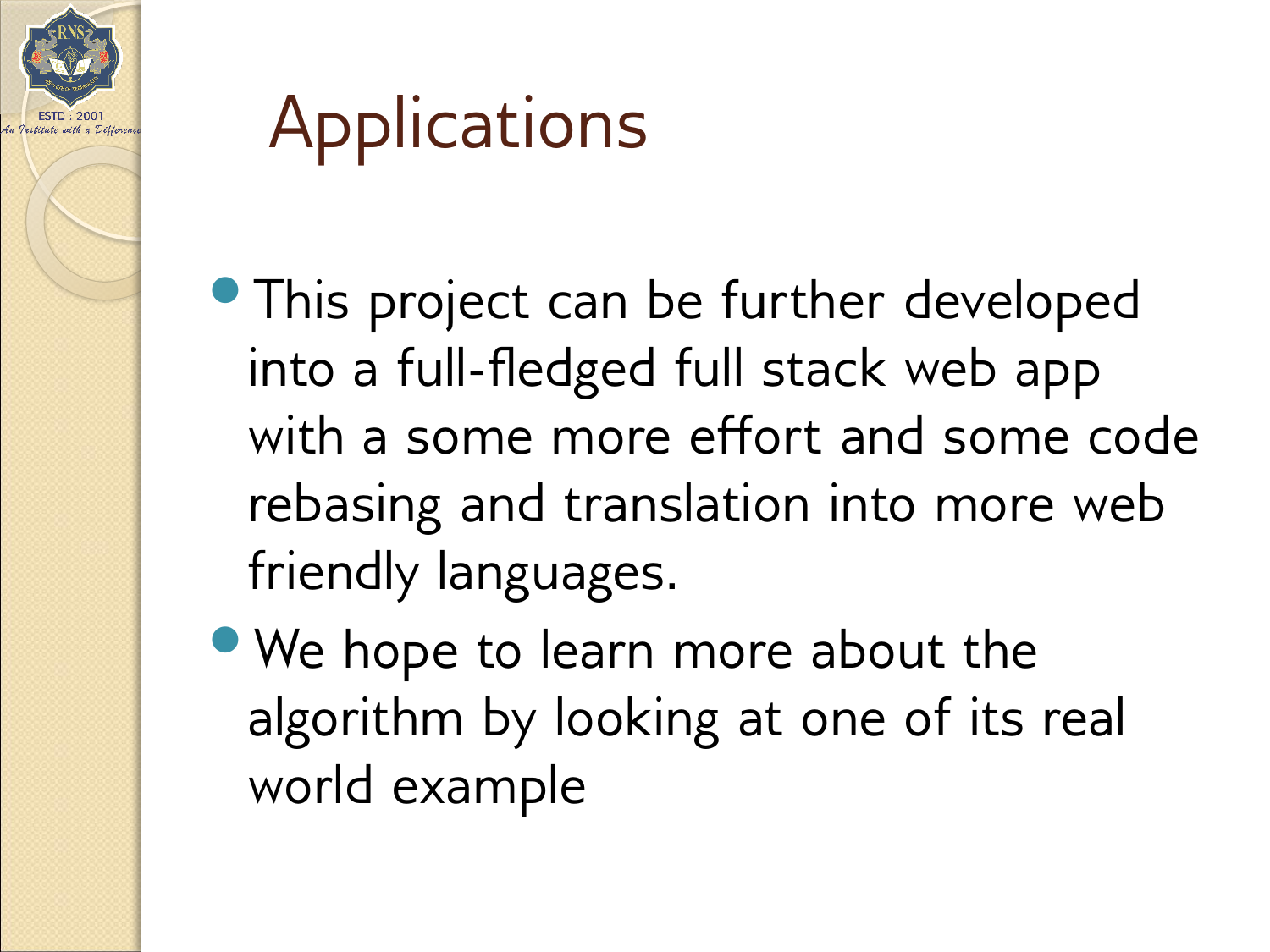

# Applications
This project can be further developed into a full-fledged full stack web app with a some more effort and some code rebasing and translation into more web friendly languages.
We hope to learn more about the algorithm by looking at one of its real world example